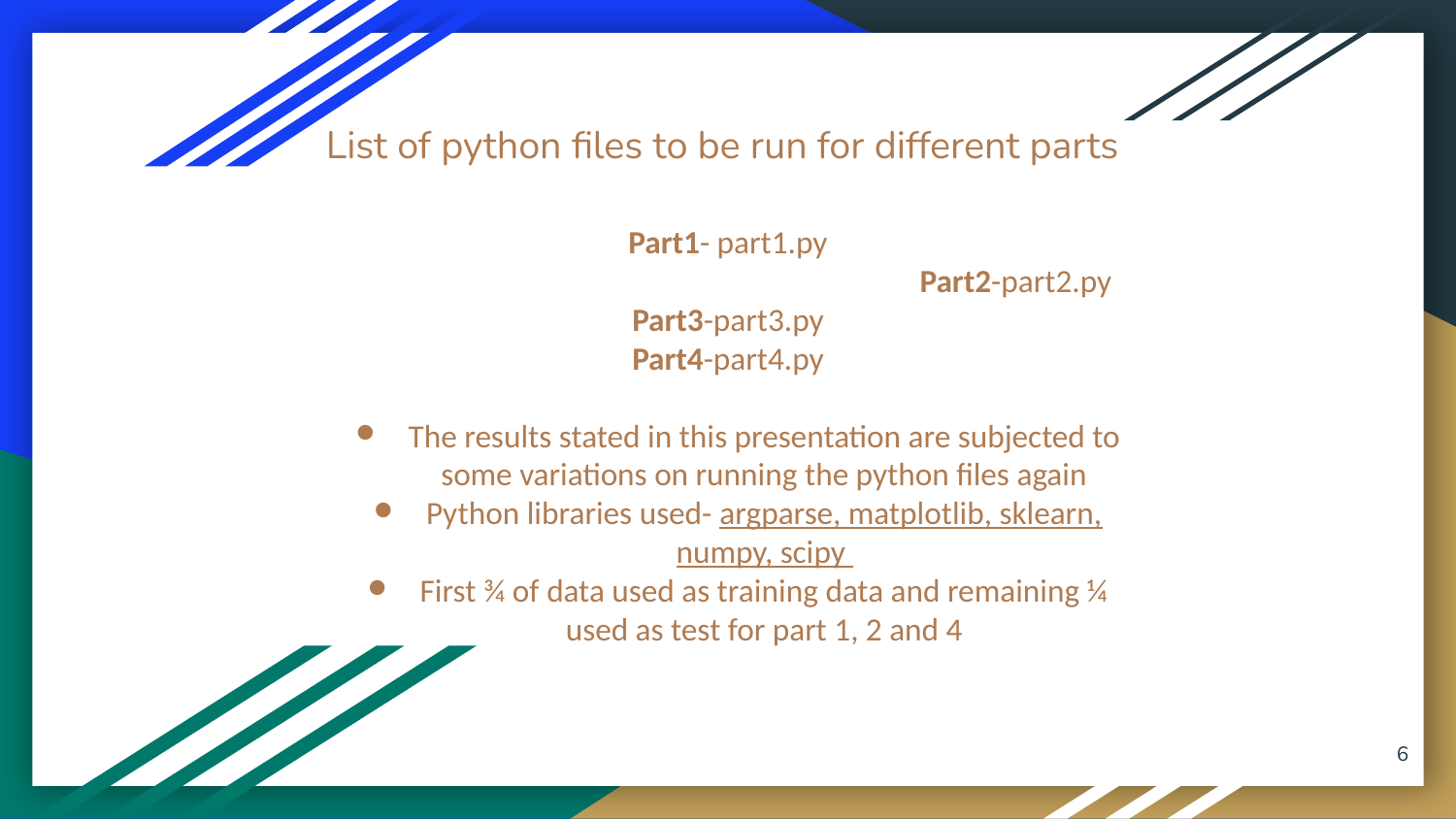

# List of python files to be run for different parts
Part1- part1.py
 				   Part2-part2.py
Part3-part3.py
Part4-part4.py

The results stated in this presentation are subjected to some variations on running the python files again
Python libraries used- argparse, matplotlib, sklearn, numpy, scipy
First ¾ of data used as training data and remaining ¼ used as test for part 1, 2 and 4
6